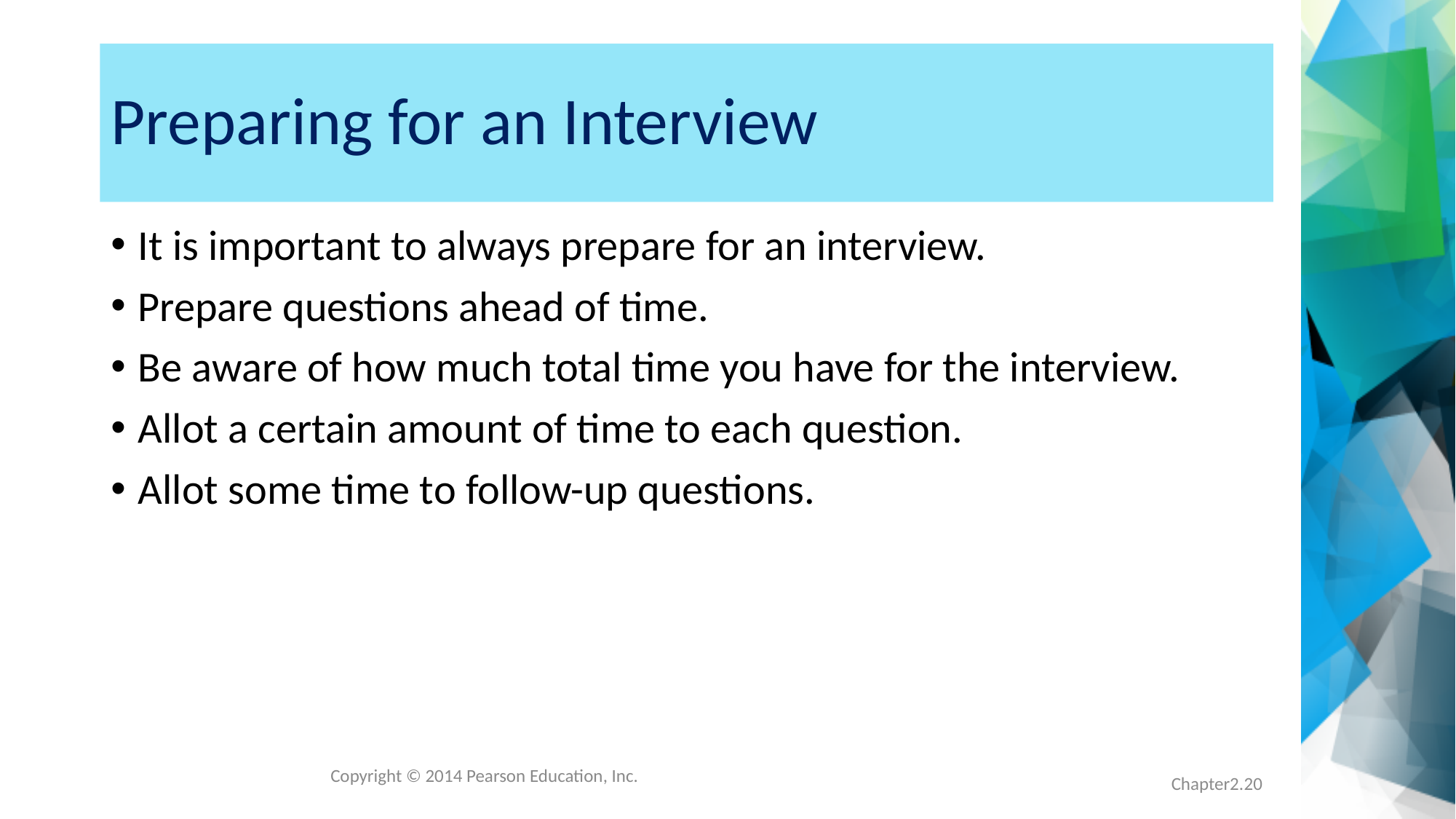

# Preparing for an Interview
It is important to always prepare for an interview.
Prepare questions ahead of time.
Be aware of how much total time you have for the interview.
Allot a certain amount of time to each question.
Allot some time to follow-up questions.
Copyright © 2014 Pearson Education, Inc.
Chapter2.20